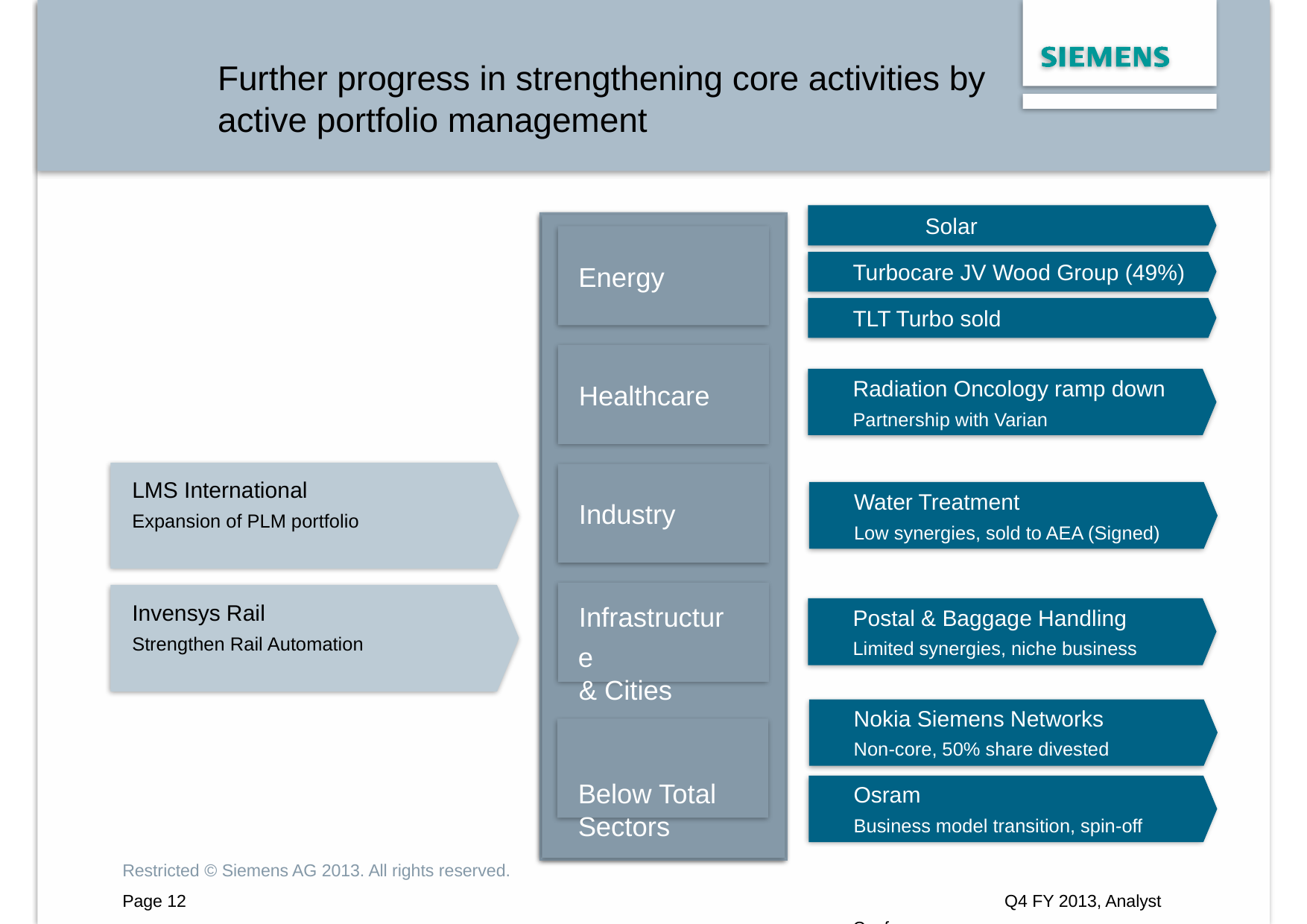

Further progress in strengthening core activities by
active portfolio management

Solar ramp down ongoing

Turbocare JV Wood Group (49%)

TLT Turbo sold

Radiation Oncology ramp down
Partnership with Varian

Water Treatment
Low synergies, sold to AEA (Signed)

Postal & Baggage Handling
Limited synergies, niche business

Nokia Siemens Networks
Non-core, 50% share divested

Osram
Business model transition, spin-off

Q4 FY 2013, Analyst Conference
Energy

Healthcare

Industry

Infrastructure
& Cities

Below Total
Sectors

LMS International
Expansion of PLM portfolio

Invensys Rail
Strengthen Rail Automation

Restricted © Siemens AG 2013. All rights reserved.
Page 12
London, November 7, 2013